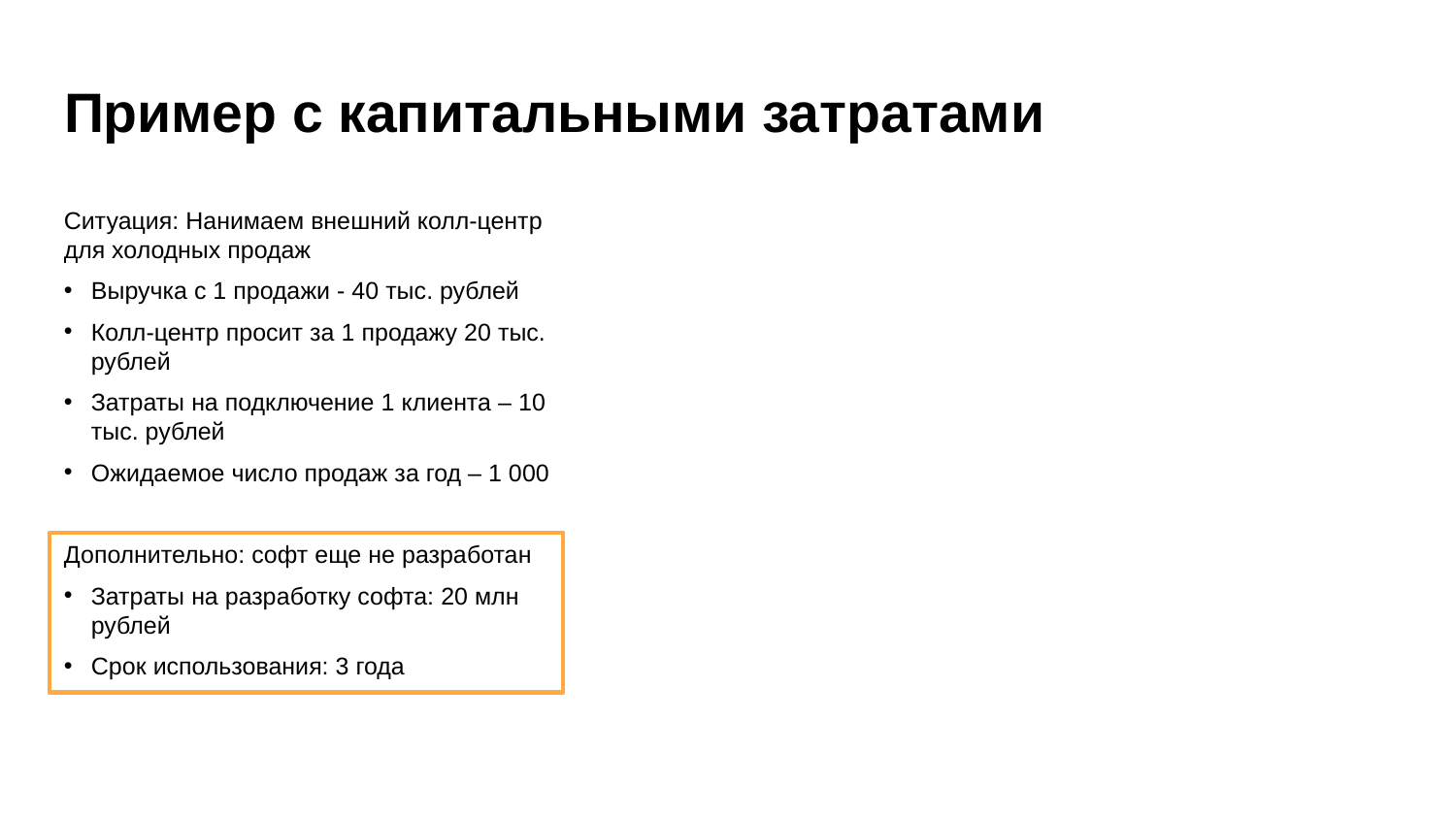

# Пример с капитальными затратами
Ситуация: Нанимаем внешний колл-центр для холодных продаж
Выручка с 1 продажи - 40 тыс. рублей
Колл-центр просит за 1 продажу 20 тыс. рублей
Затраты на подключение 1 клиента – 10 тыс. рублей
Ожидаемое число продаж за год – 1 000

Дополнительно: софт еще не разработан
Затраты на разработку софта: 20 млн рублей
Срок использования: 3 года